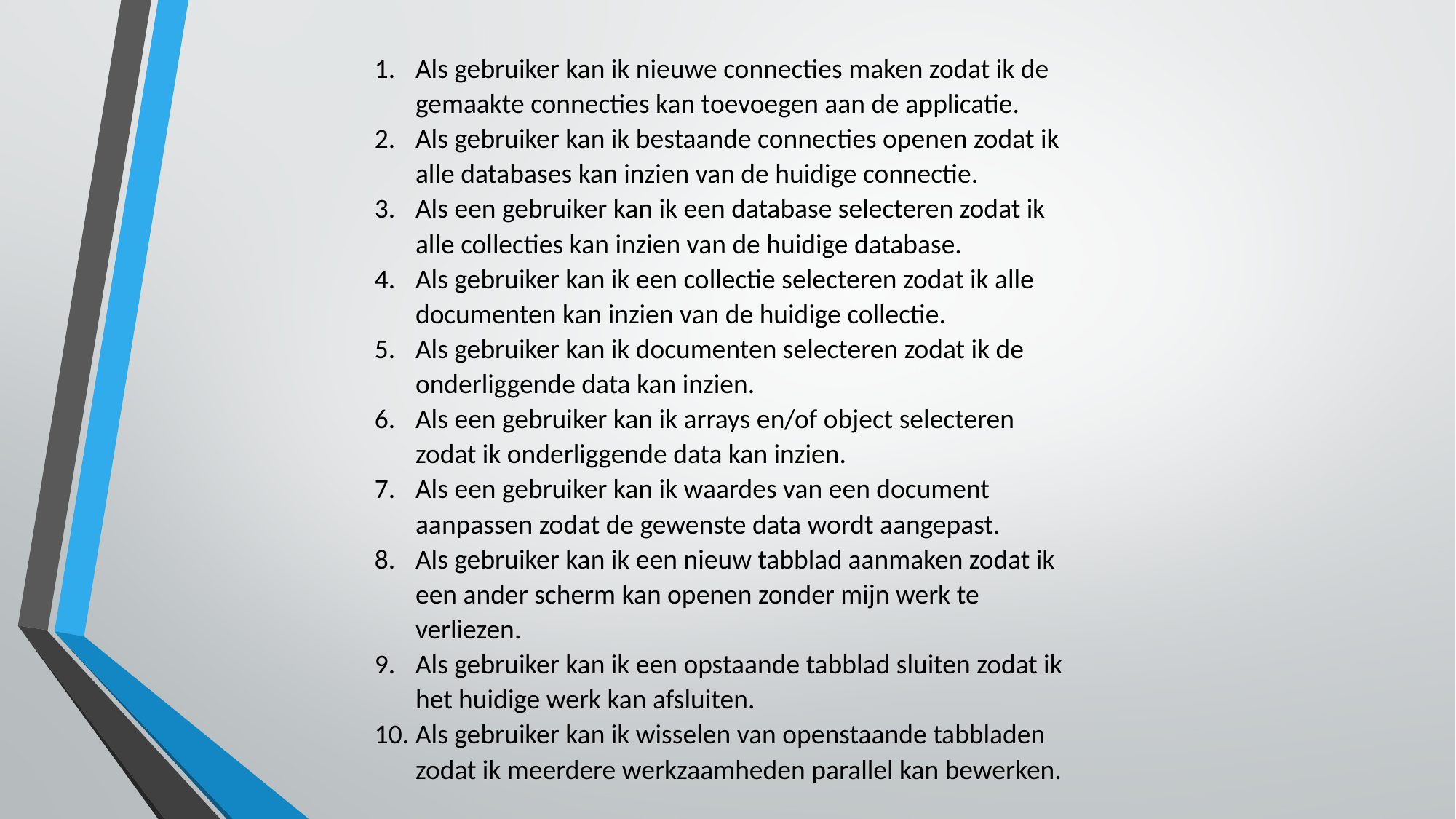

Als gebruiker kan ik nieuwe connecties maken zodat ik de gemaakte connecties kan toevoegen aan de applicatie.
Als gebruiker kan ik bestaande connecties openen zodat ik alle databases kan inzien van de huidige connectie.
Als een gebruiker kan ik een database selecteren zodat ik alle collecties kan inzien van de huidige database.
Als gebruiker kan ik een collectie selecteren zodat ik alle documenten kan inzien van de huidige collectie.
Als gebruiker kan ik documenten selecteren zodat ik de onderliggende data kan inzien.
Als een gebruiker kan ik arrays en/of object selecteren zodat ik onderliggende data kan inzien.
Als een gebruiker kan ik waardes van een document aanpassen zodat de gewenste data wordt aangepast.
Als gebruiker kan ik een nieuw tabblad aanmaken zodat ik een ander scherm kan openen zonder mijn werk te verliezen.
Als gebruiker kan ik een opstaande tabblad sluiten zodat ik het huidige werk kan afsluiten.
Als gebruiker kan ik wisselen van openstaande tabbladen zodat ik meerdere werkzaamheden parallel kan bewerken.